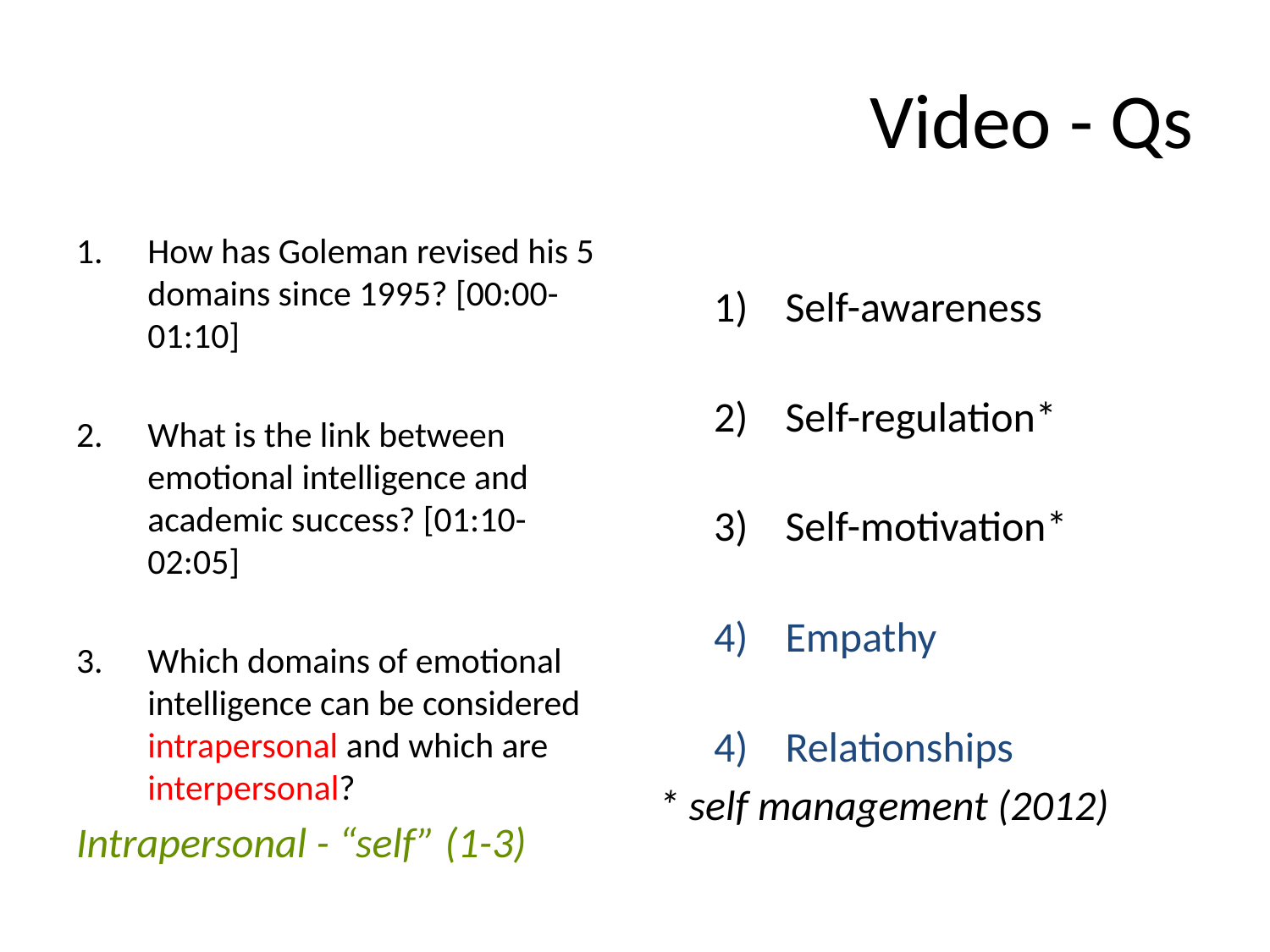

# Video - Qs
How has Goleman revised his 5 domains since 1995? [00:00-01:10]

What is the link between emotional intelligence and academic success? [01:10-02:05]

Which domains of emotional intelligence can be considered intrapersonal and which are interpersonal?
Intrapersonal - “self” (1-3)
Self-awareness
Self-regulation*
Self-motivation*
Empathy
Relationships
* self management (2012)